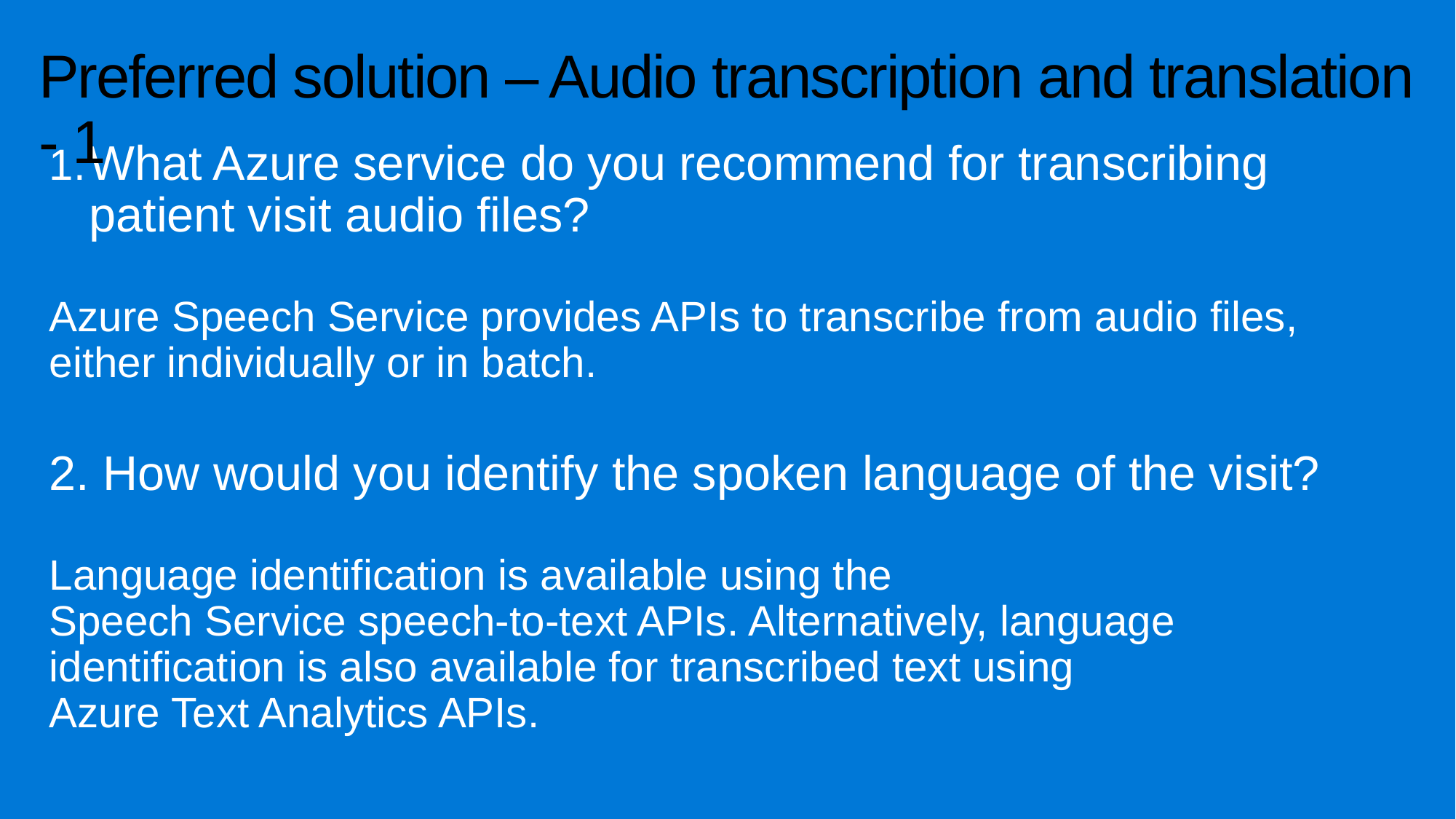

# Preferred solution – Audio transcription and translation - 1
What Azure service do you recommend for transcribing patient visit audio files?

Azure Speech Service provides APIs to transcribe from audio files, either individually or in batch.

2. How would you identify the spoken language of the visit?

Language identification is available using the Speech Service speech-to-text APIs. Alternatively, language identification is also available for transcribed text using Azure Text Analytics APIs.